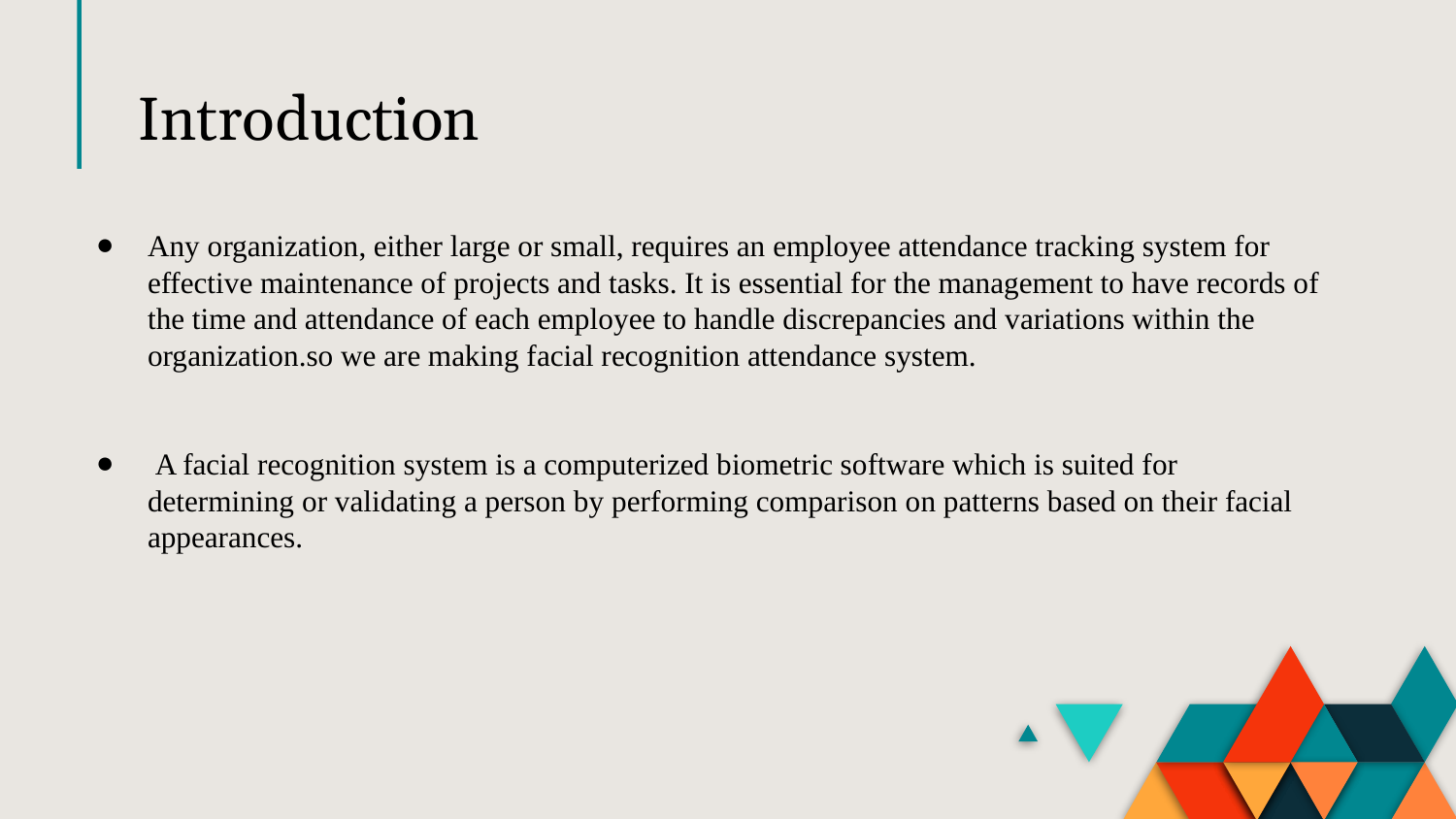

# Introduction

Any organization, either large or small, requires an employee attendance tracking system for effective maintenance of projects and tasks. It is essential for the management to have records of the time and attendance of each employee to handle discrepancies and variations within the organization.so we are making facial recognition attendance system.

 A facial recognition system is a computerized biometric software which is suited for determining or validating a person by performing comparison on patterns based on their facial appearances.